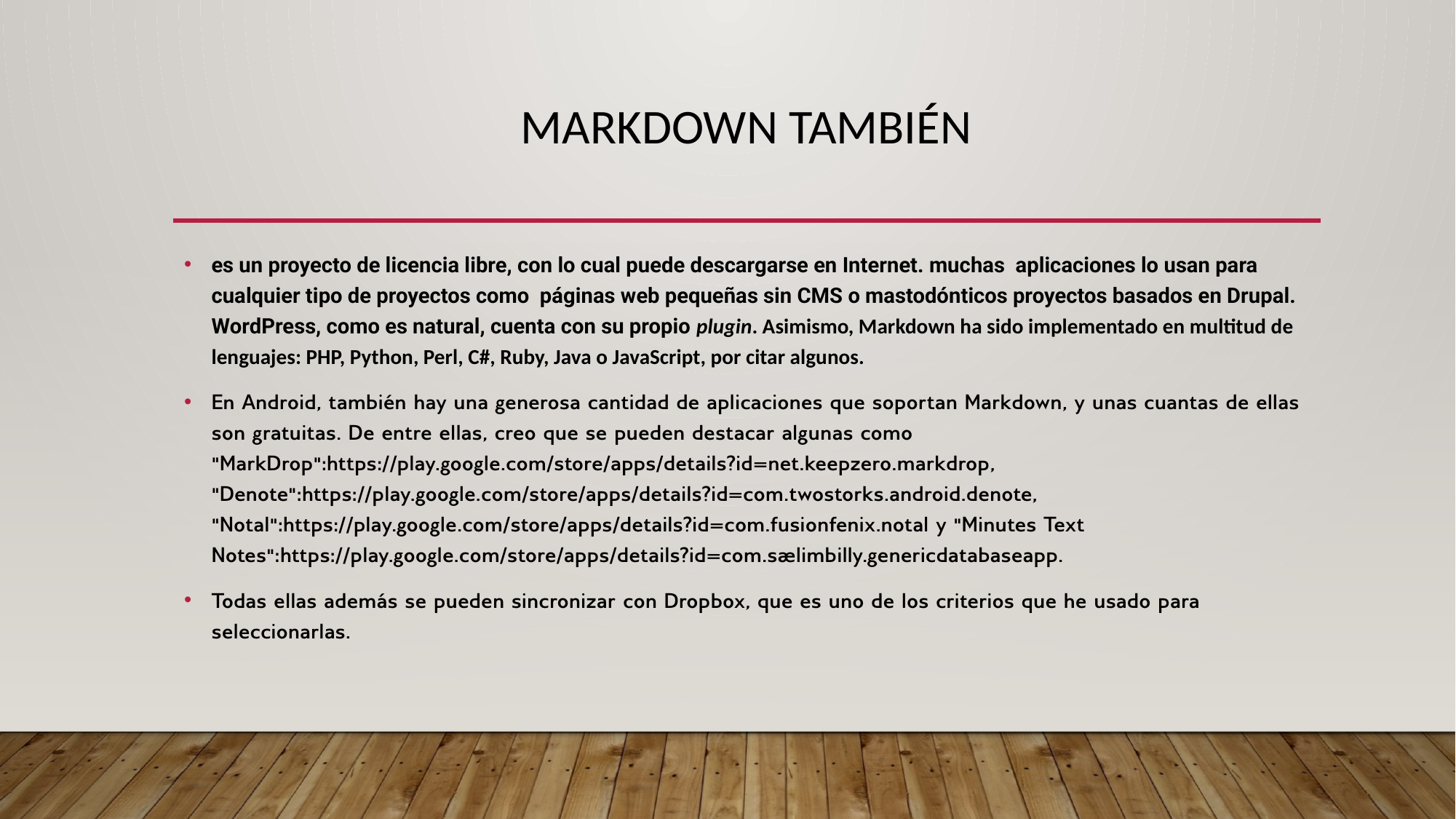

# Markdown también
es un proyecto de licencia libre, con lo cual puede descargarse en Internet. muchas  aplicaciones lo usan para  cualquier tipo de proyectos como  páginas web pequeñas sin CMS o mastodónticos proyectos basados en Drupal. WordPress, como es natural, cuenta con su propio plugin. Asimismo, Markdown ha sido implementado en multitud de lenguajes: PHP, Python, Perl, C#, Ruby, Java o JavaScript, por citar algunos.
En Android, también hay una generosa cantidad de aplicaciones que soportan Markdown, y unas cuantas de ellas son gratuitas. De entre ellas, creo que se pueden destacar algunas como "MarkDrop":https://play.google.com/store/apps/details?id=net.keepzero.markdrop, "Denote":https://play.google.com/store/apps/details?id=com.twostorks.android.denote, "Notal":https://play.google.com/store/apps/details?id=com.fusionfenix.notal y "Minutes Text Notes":https://play.google.com/store/apps/details?id=com.saelimbilly.genericdatabaseapp.
Todas ellas además se pueden sincronizar con Dropbox, que es uno de los criterios que he usado para seleccionarlas.